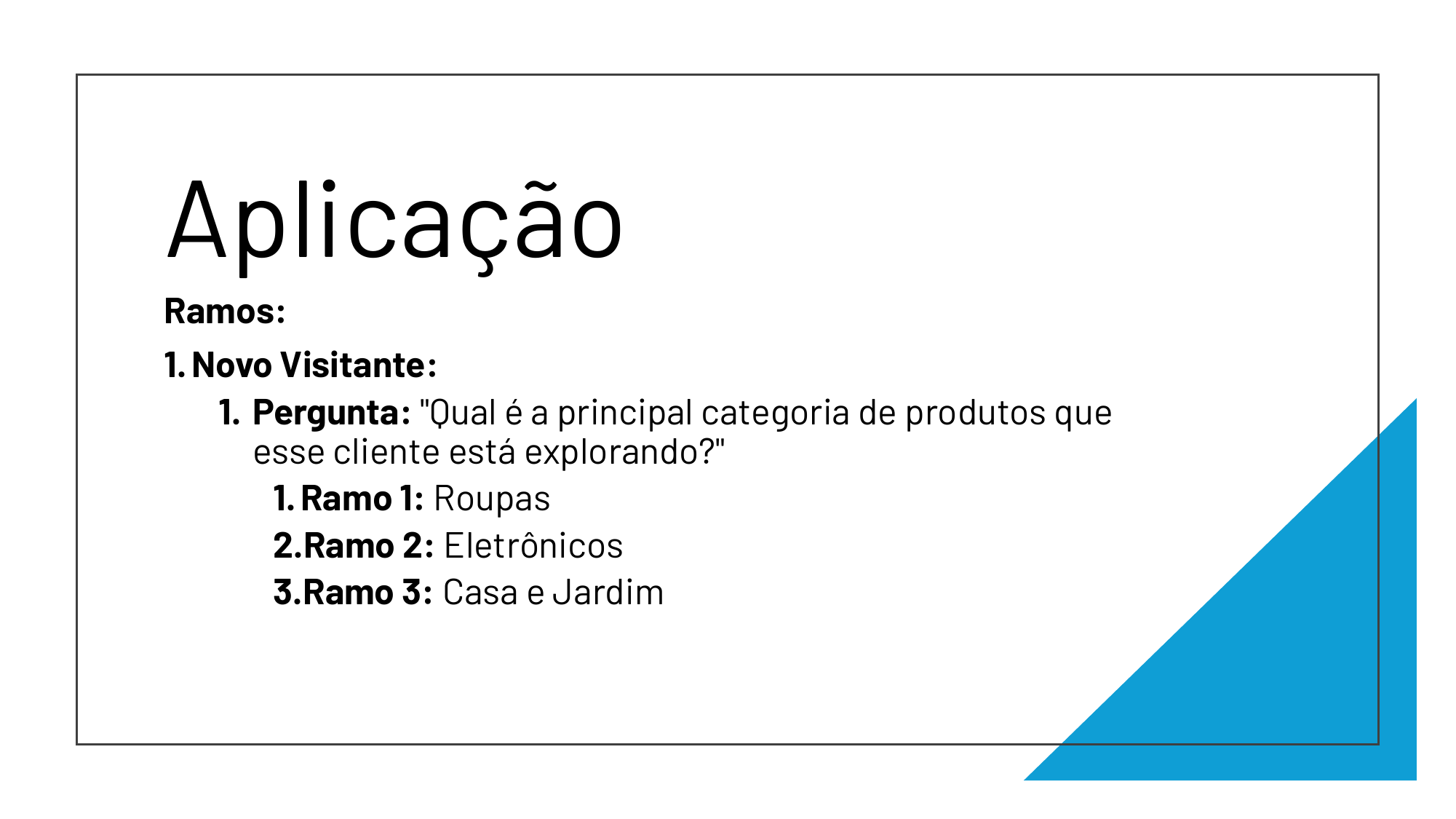

# Aplicação
Ramos:
Novo Visitante:
Pergunta: "Qual é a principal categoria de produtos que esse cliente está explorando?"
Ramo 1: Roupas
Ramo 2: Eletrônicos
Ramo 3: Casa e Jardim